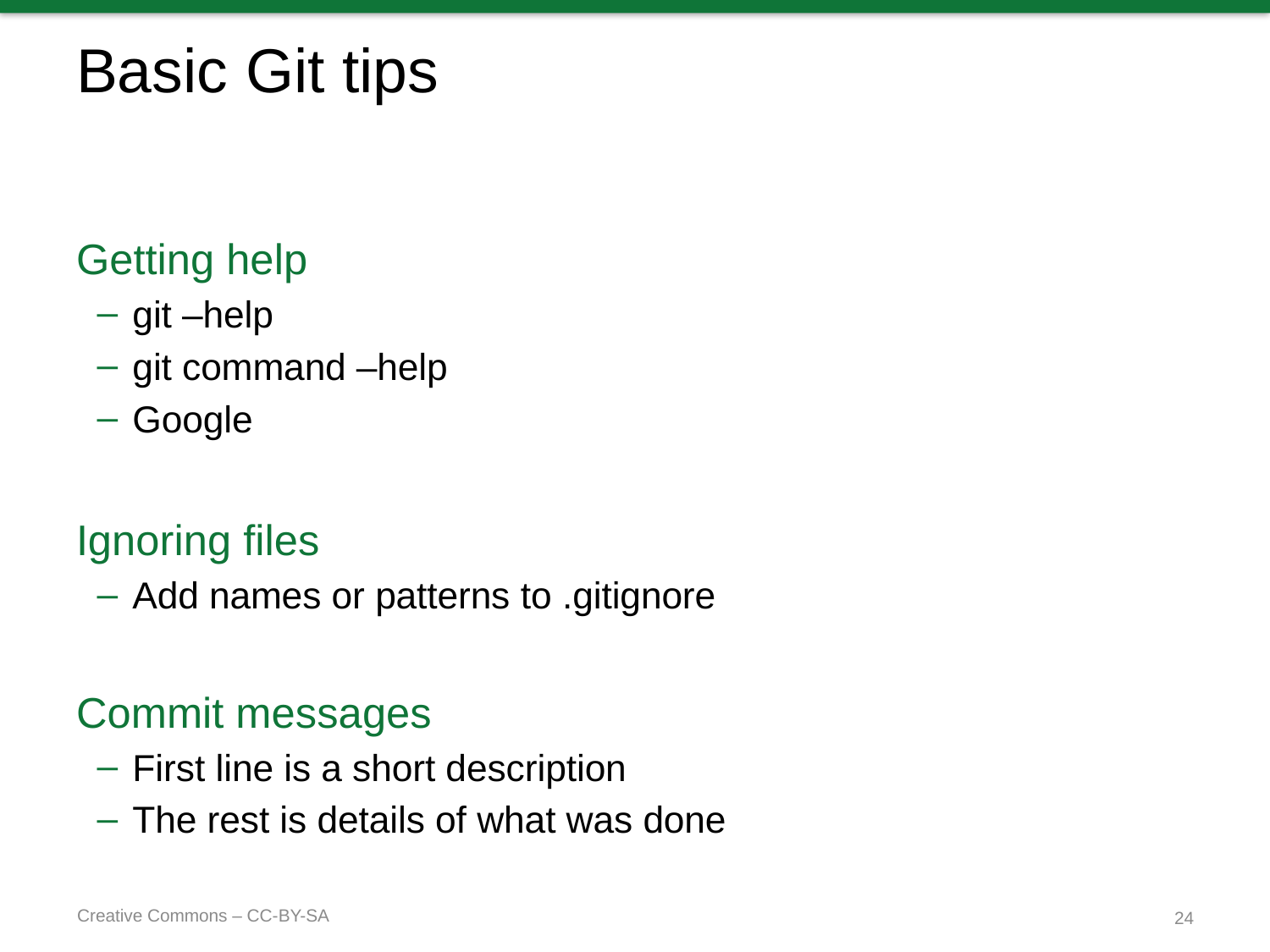

# Basic Git tips
Getting help
git –help
git command –help
Google

Ignoring files
Add names or patterns to .gitignore

Commit messages
First line is a short description
The rest is details of what was done
24